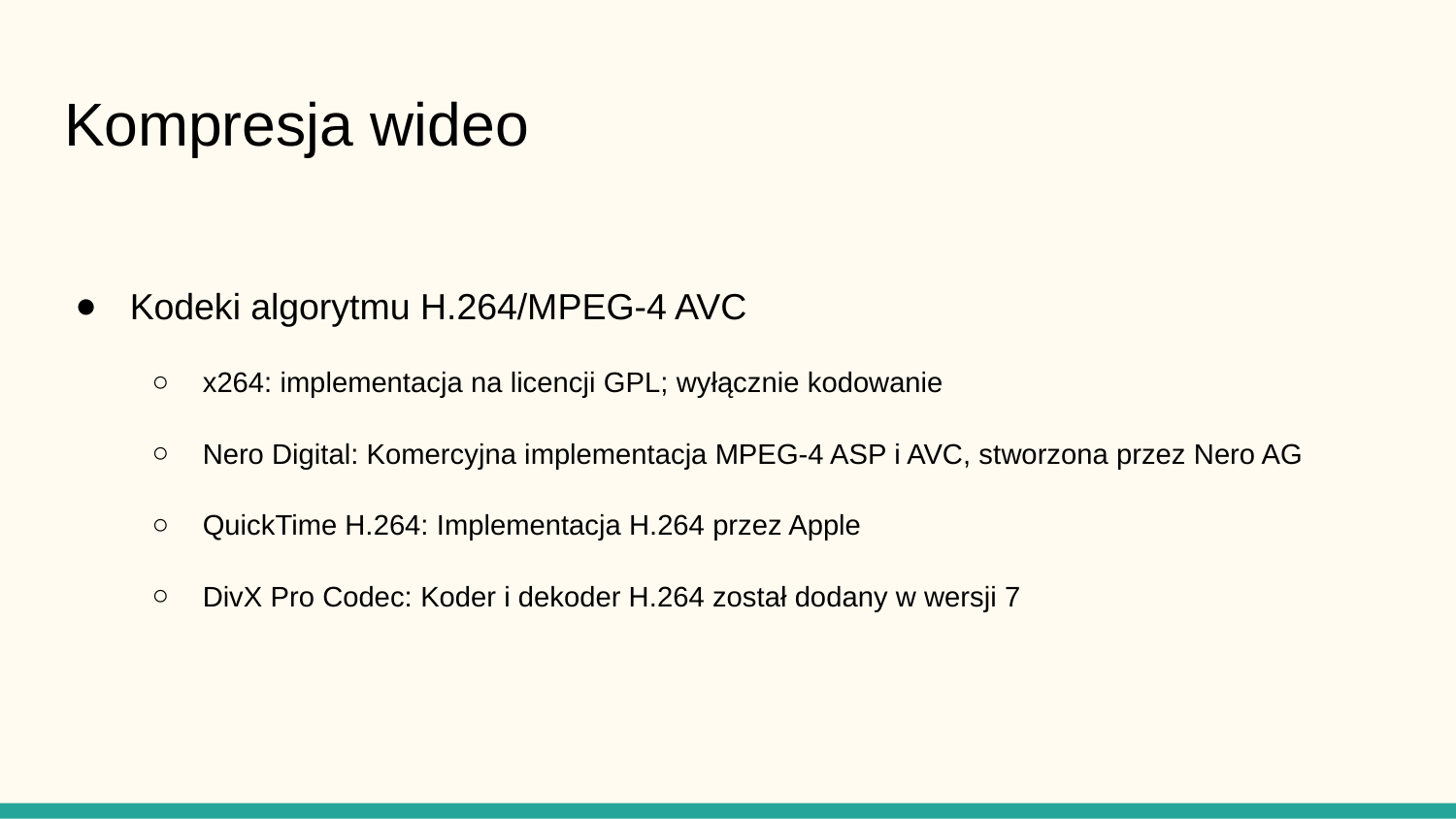

# Kompresja wideo

Kodeki algorytmu H.264/MPEG-4 AVC
x264: implementacja na licencji GPL; wyłącznie kodowanie
Nero Digital: Komercyjna implementacja MPEG-4 ASP i AVC, stworzona przez Nero AG
QuickTime H.264: Implementacja H.264 przez Apple
DivX Pro Codec: Koder i dekoder H.264 został dodany w wersji 7